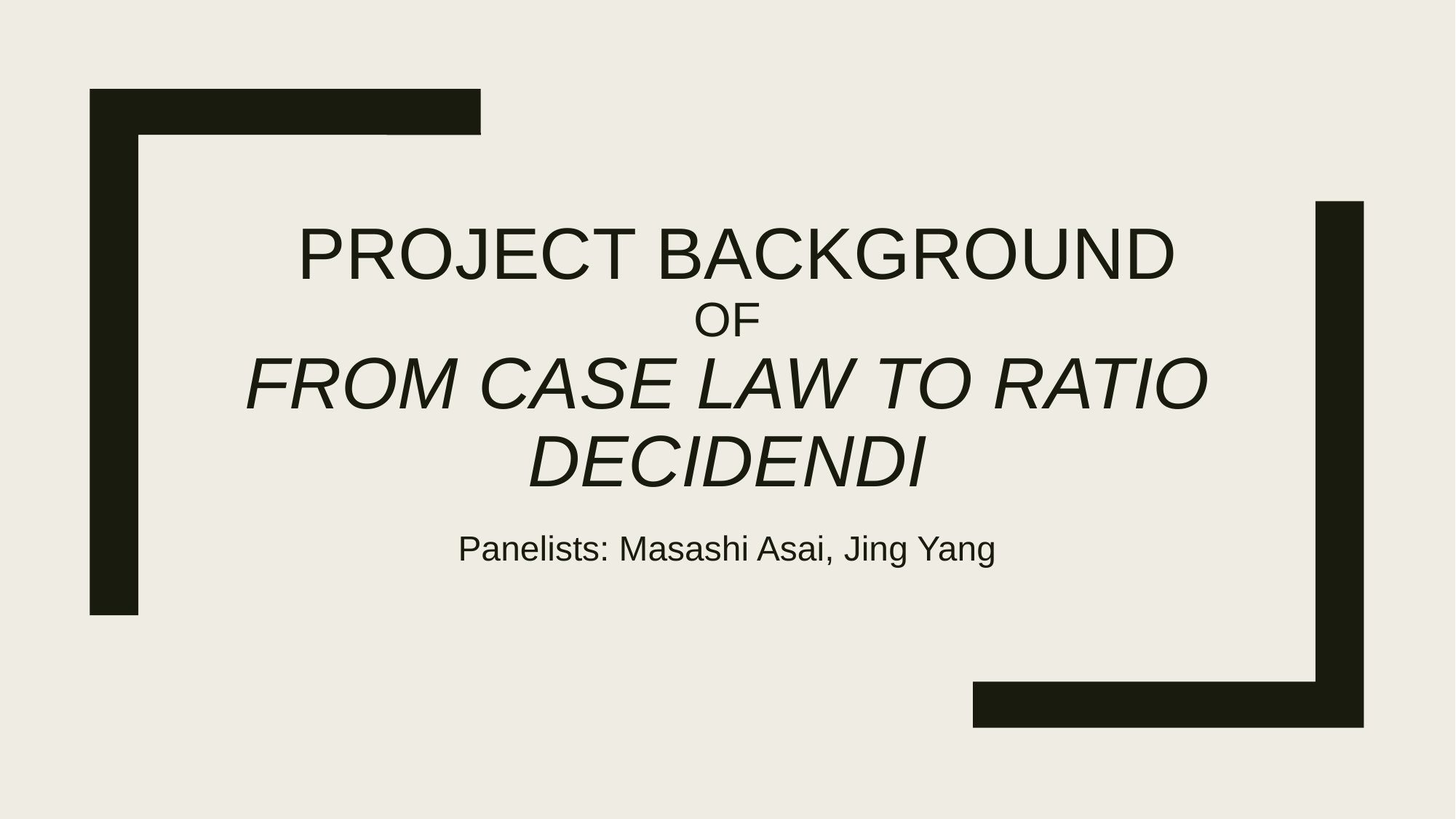

# project background of From Case Law to Ratio Decidendi
Panelists: Masashi Asai, Jing Yang